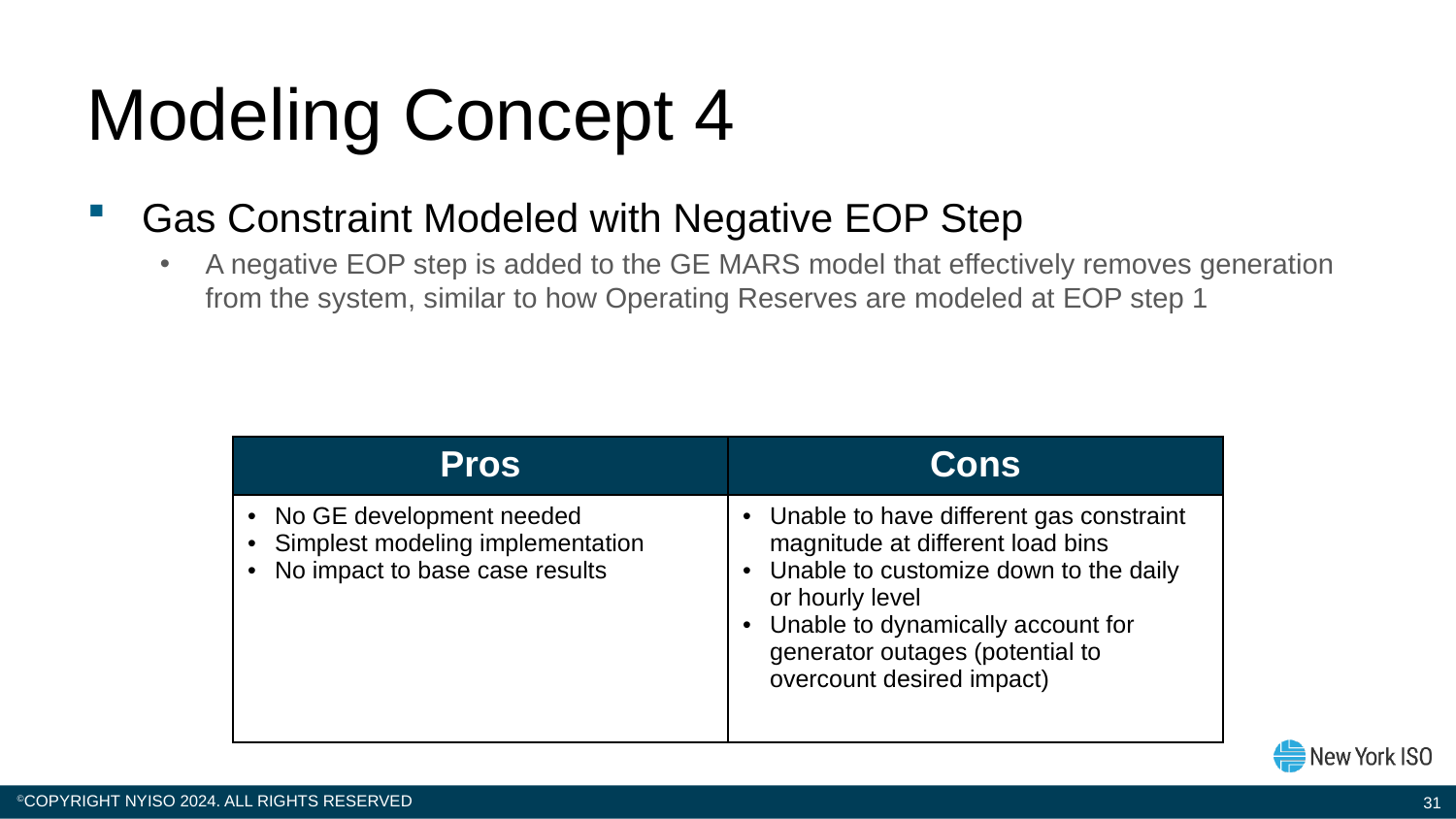

# Modeling Concept 4
Gas Constraint Modeled with Negative EOP Step
A negative EOP step is added to the GE MARS model that effectively removes generation from the system, similar to how Operating Reserves are modeled at EOP step 1
| Pros | Cons |
| --- | --- |
| No GE development needed Simplest modeling implementation No impact to base case results | Unable to have different gas constraint magnitude at different load bins Unable to customize down to the daily or hourly level Unable to dynamically account for generator outages (potential to overcount desired impact) |